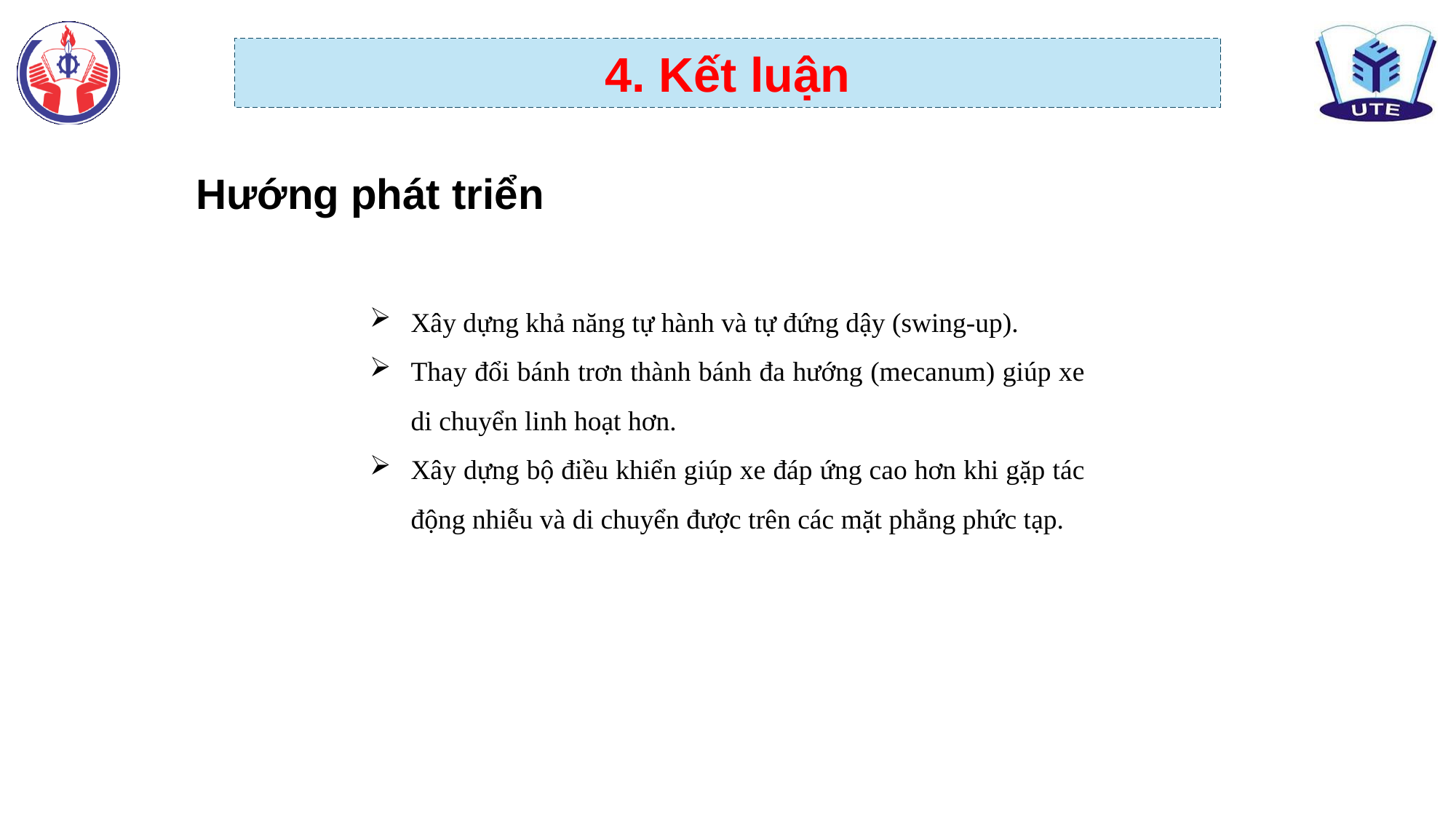

Hướng phát triển
Xây dựng khả năng tự hành và tự đứng dậy (swing-up).
Thay đổi bánh trơn thành bánh đa hướng (mecanum) giúp xe di chuyển linh hoạt hơn.
Xây dựng bộ điều khiển giúp xe đáp ứng cao hơn khi gặp tác động nhiễu và di chuyển được trên các mặt phẳng phức tạp.
18